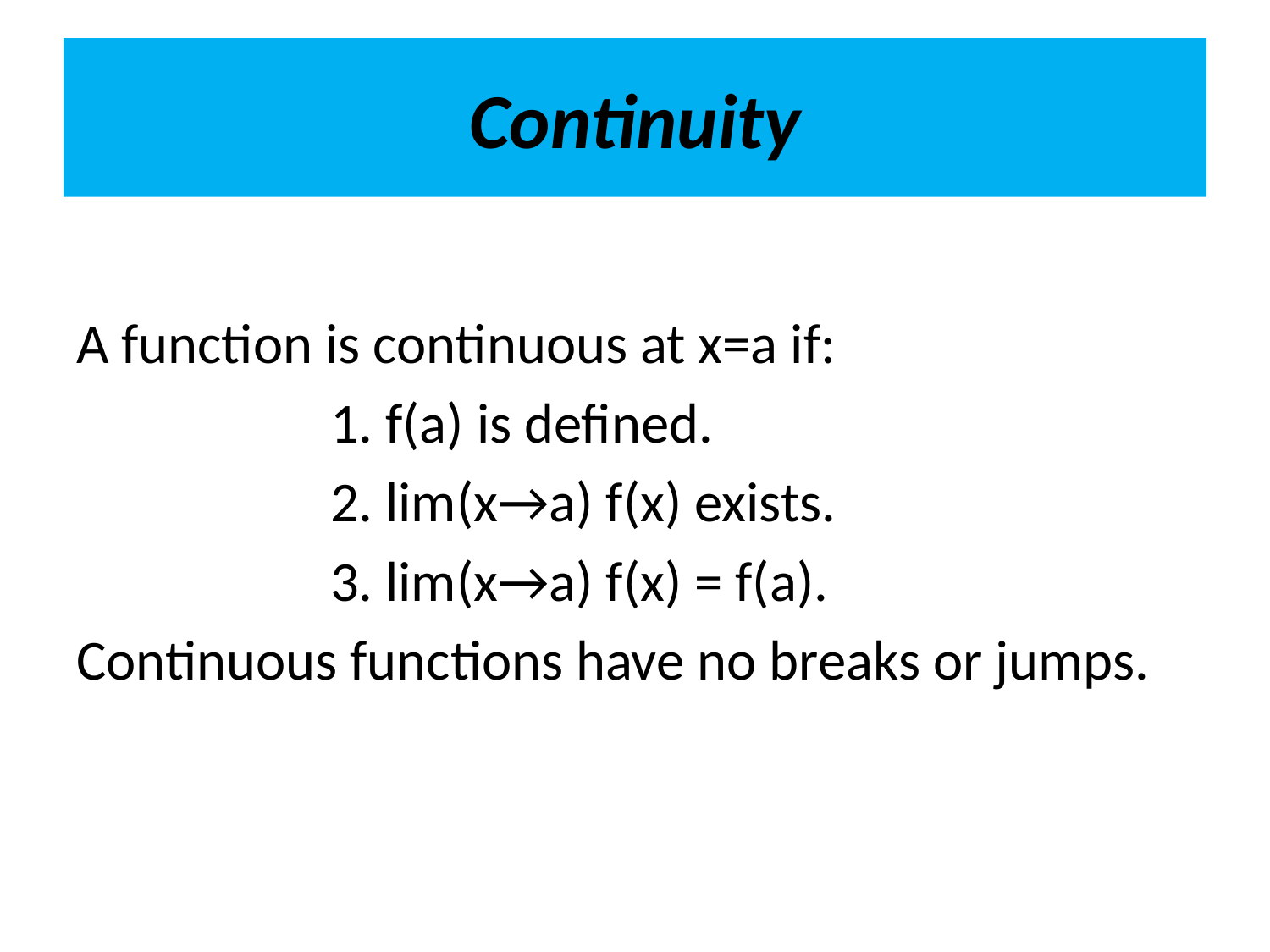

# Continuity

A function is continuous at x=a if:
		1. f(a) is defined.
		2. lim(x→a) f(x) exists.
		3. lim(x→a) f(x) = f(a).
Continuous functions have no breaks or jumps.